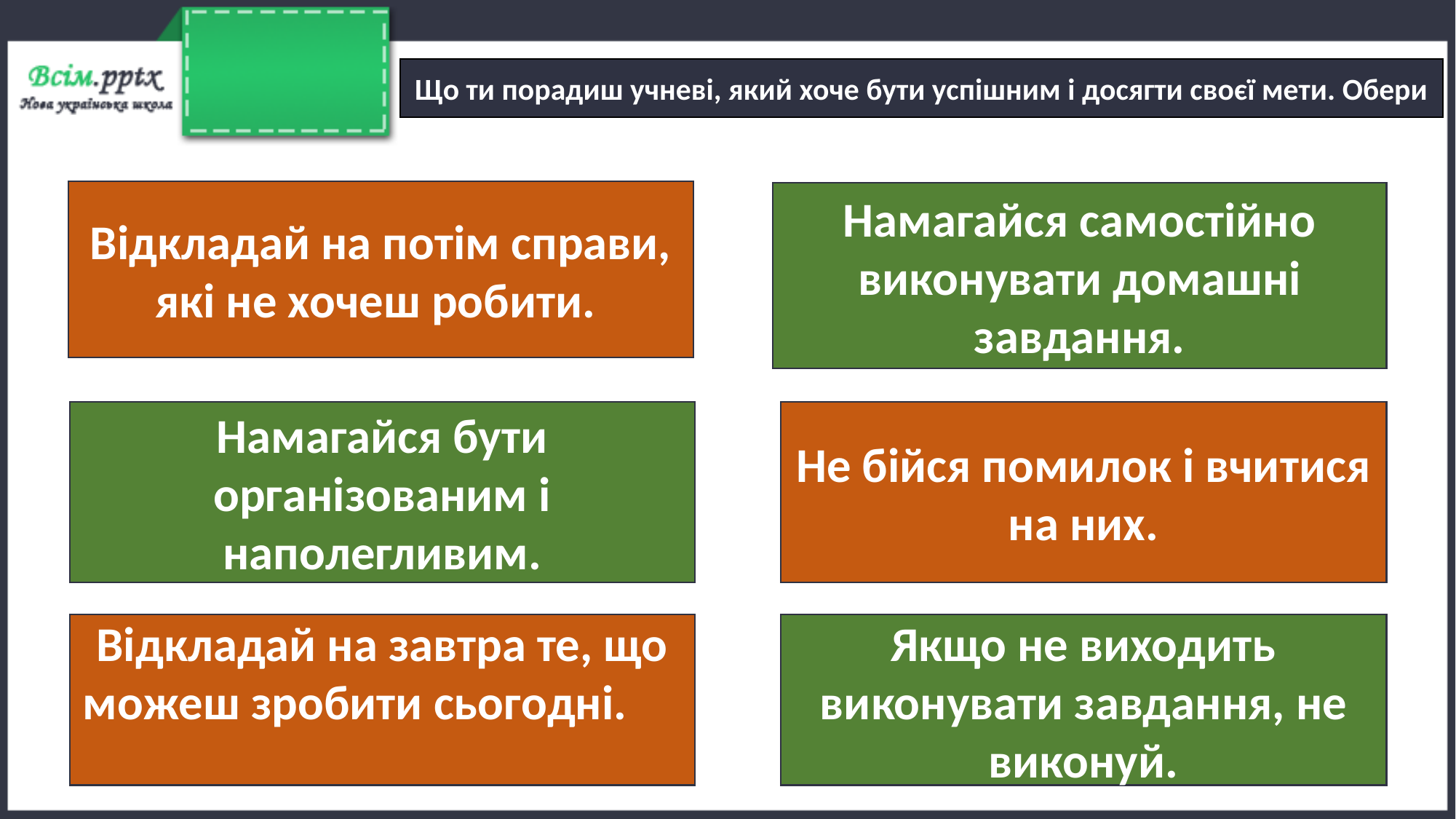

Що ти порадиш учневі, який хоче бути успішним і досягти своєї мети. Обери

Відкладай на потім справи, які не хочеш робити.
Намагайся самостійно виконувати домашні завдання.
Намагайся бути організованим і наполегливим.
Не бійся помилок і вчитися на них.
Відкладай на завтра те, що можеш зробити сьогодні.
Якщо не виходить виконувати завдання, не виконуй.